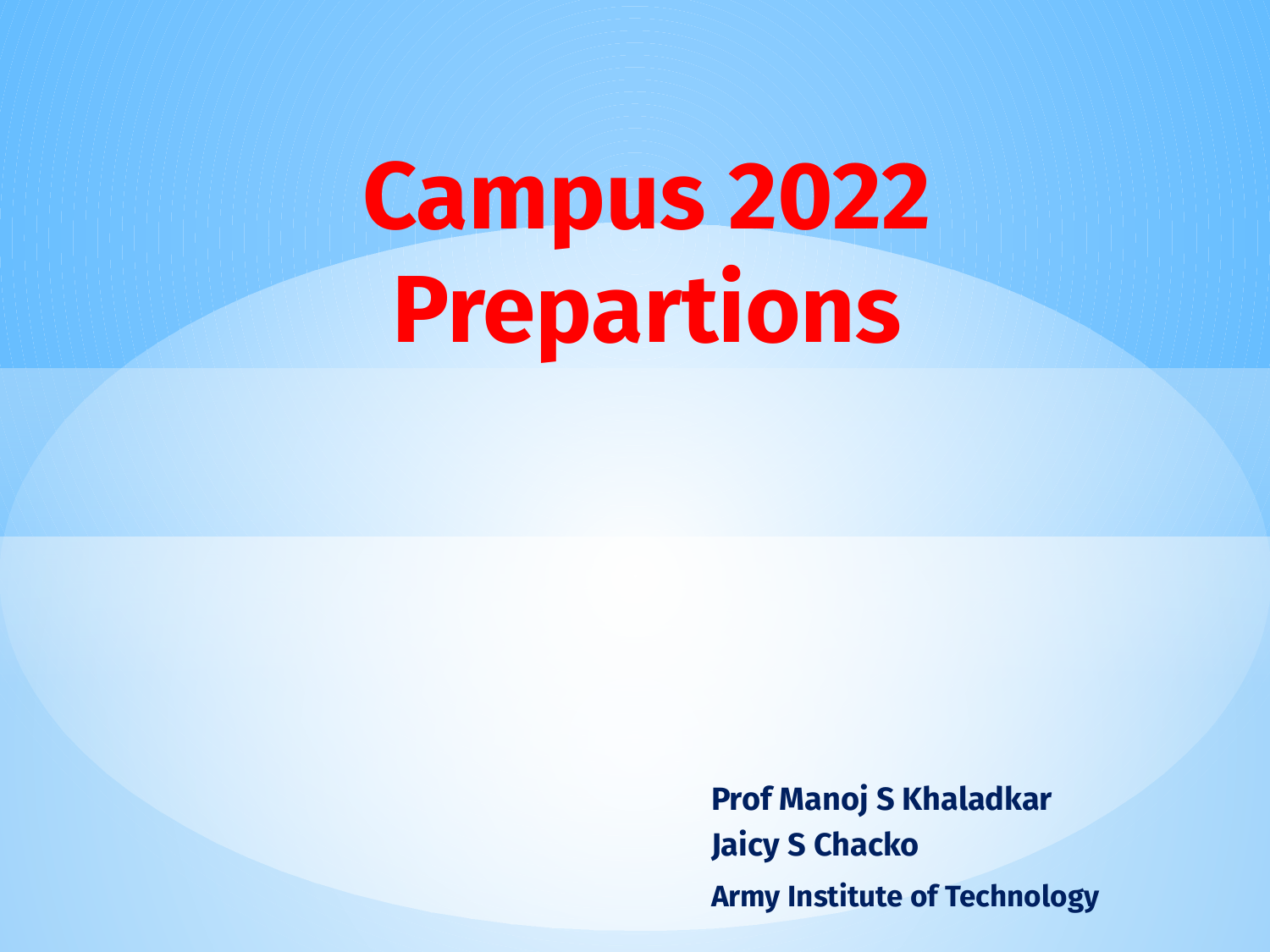

Campus 2022
Prepartions
Prof Manoj S Khaladkar
Jaicy S Chacko
Army Institute of Technology